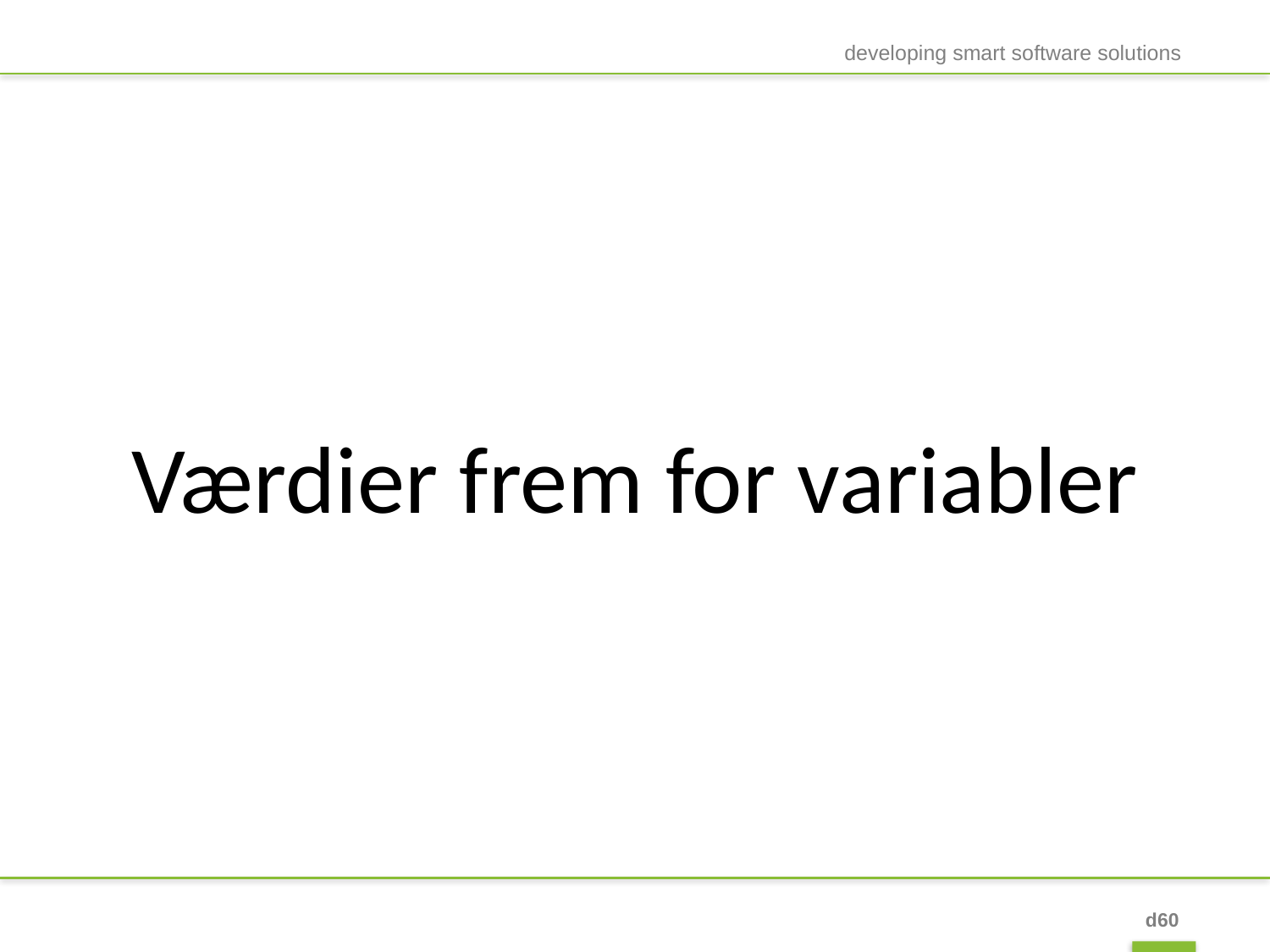

developing smart software solutions
#

Værdier frem for variabler
d60